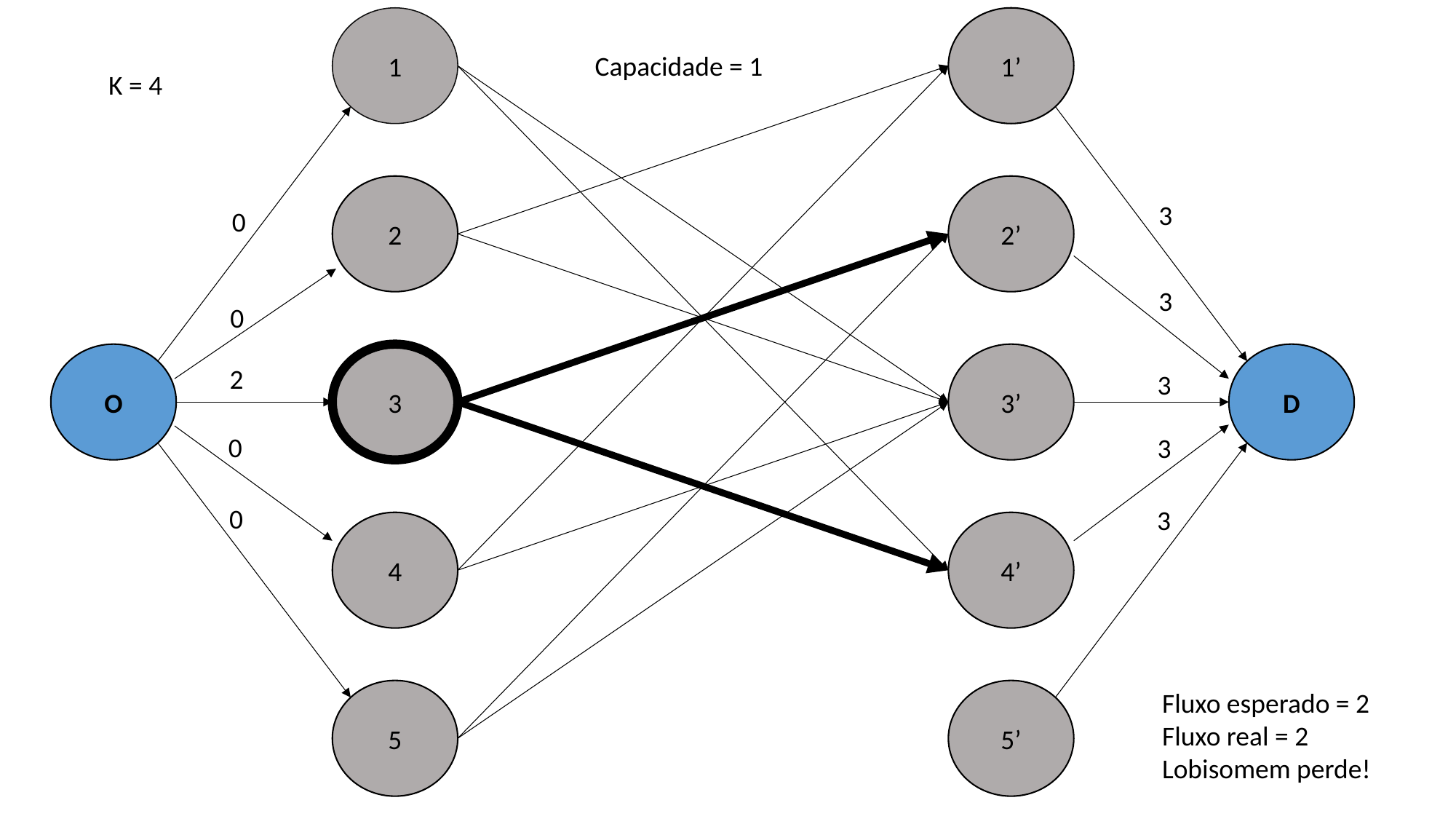

1
1’
Capacidade = 1
K = 4
2
2’
3
0
3
0
O
3
3’
D
2
3
0
3
0
3
4
4’
5
5’
Fluxo esperado = 2
Fluxo real = 2
Lobisomem perde!